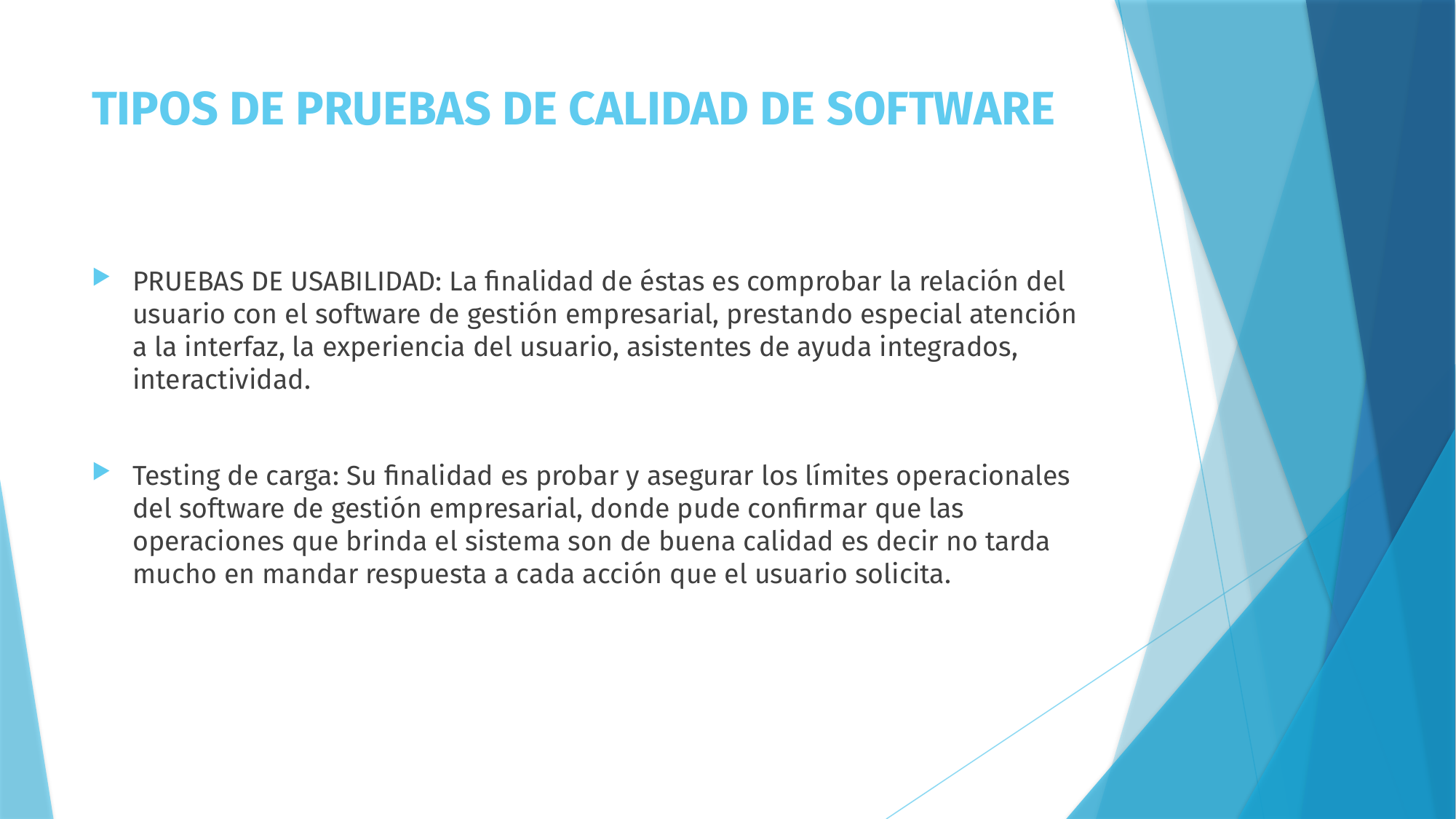

# TIPOS DE PRUEBAS DE CALIDAD DE SOFTWARE
PRUEBAS DE USABILIDAD: La finalidad de éstas es comprobar la relación del usuario con el software de gestión empresarial, prestando especial atención a la interfaz, la experiencia del usuario, asistentes de ayuda integrados, interactividad.

Testing de carga: Su finalidad es probar y asegurar los límites operacionales del software de gestión empresarial, donde pude confirmar que las operaciones que brinda el sistema son de buena calidad es decir no tarda mucho en mandar respuesta a cada acción que el usuario solicita.